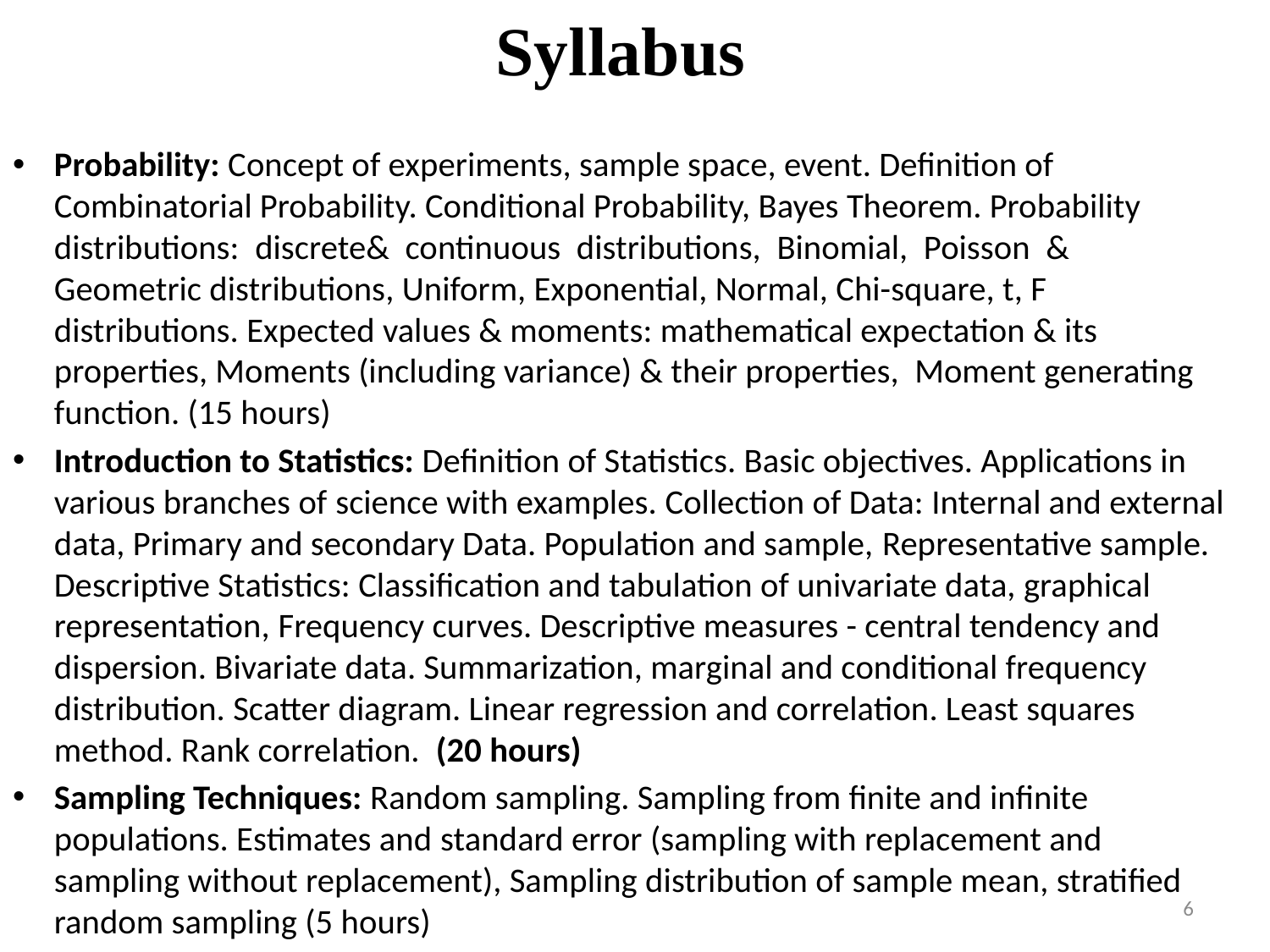

# Syllabus
Probability: Concept of experiments, sample space, event. Definition of Combinatorial Probability. Conditional Probability, Bayes Theorem. Probability distributions:  discrete&  continuous  distributions,  Binomial,  Poisson  &  Geometric distributions, Uniform, Exponential, Normal, Chi-square, t, F distributions. Expected values & moments: mathematical expectation & its properties, Moments (including variance) & their properties,  Moment generating function. (15 hours)
Introduction to Statistics: Definition of Statistics. Basic objectives. Applications in various branches of science with examples. Collection of Data: Internal and external data, Primary and secondary Data. Population and sample, Representative sample. Descriptive Statistics: Classification and tabulation of univariate data, graphical representation, Frequency curves. Descriptive measures - central tendency and dispersion. Bivariate data. Summarization, marginal and conditional frequency distribution. Scatter diagram. Linear regression and correlation. Least squares method. Rank correlation.  (20 hours)
Sampling Techniques: Random sampling. Sampling from finite and infinite populations. Estimates and standard error (sampling with replacement and sampling without replacement), Sampling distribution of sample mean, stratified random sampling (5 hours)
6